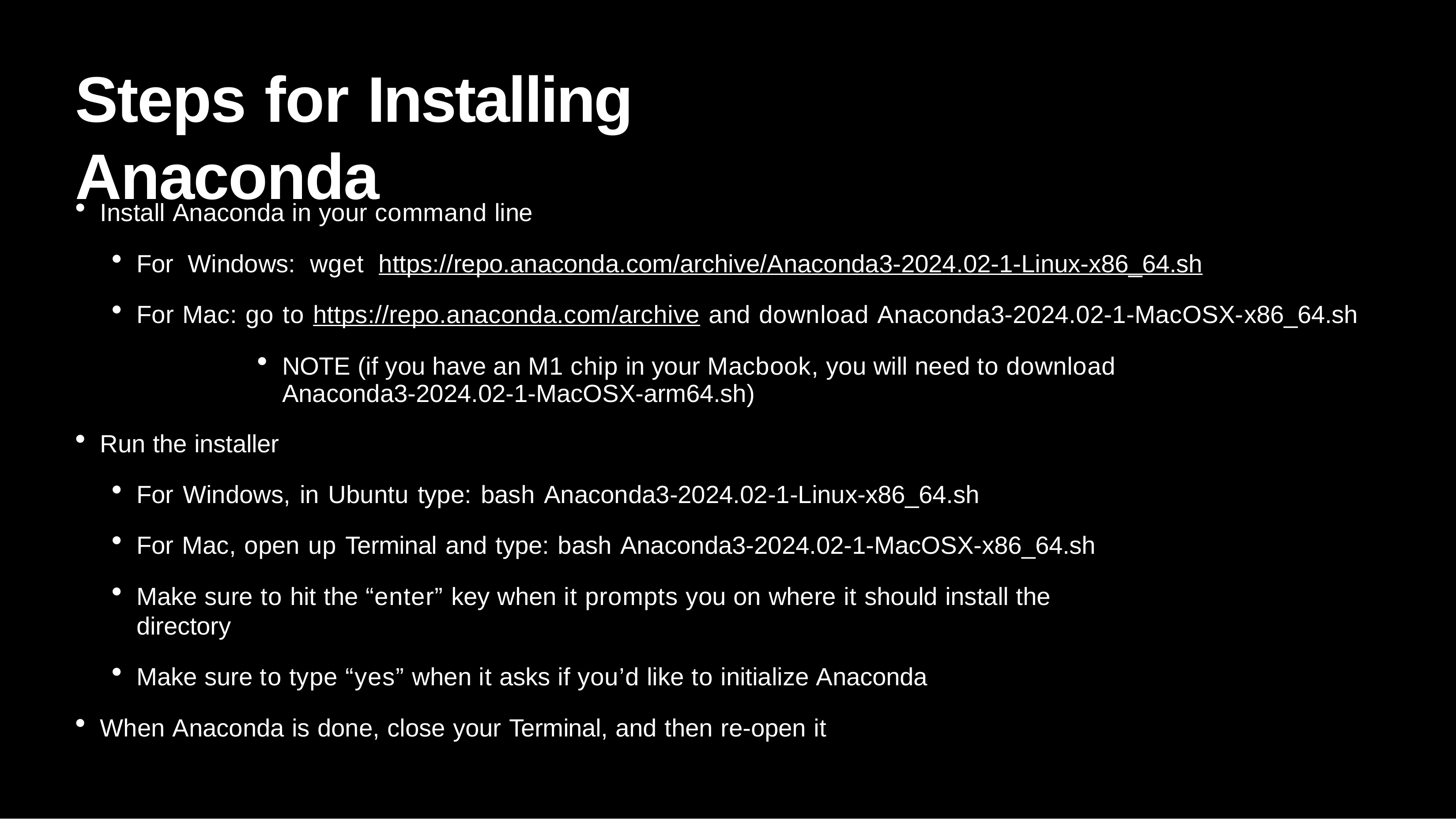

# Steps for Installing Anaconda
Install Anaconda in your command line
For  Windows:  wget  https://repo.anaconda.com/archive/Anaconda3-2024.02-1-Linux-x86_64.sh
For Mac: go to https://repo.anaconda.com/archive and download Anaconda3-2024.02-1-MacOSX-x86_64.sh
NOTE (if you have an M1 chip in your Macbook, you will need to download Anaconda3-2024.02-1-MacOSX-arm64.sh)
Run the installer
For Windows, in Ubuntu type: bash Anaconda3-2024.02-1-Linux-x86_64.sh
For Mac, open up Terminal and type: bash Anaconda3-2024.02-1-MacOSX-x86_64.sh
Make sure to hit the “enter” key when it prompts you on where it should install the directory
Make sure to type “yes” when it asks if you’d like to initialize Anaconda
When Anaconda is done, close your Terminal, and then re-open it